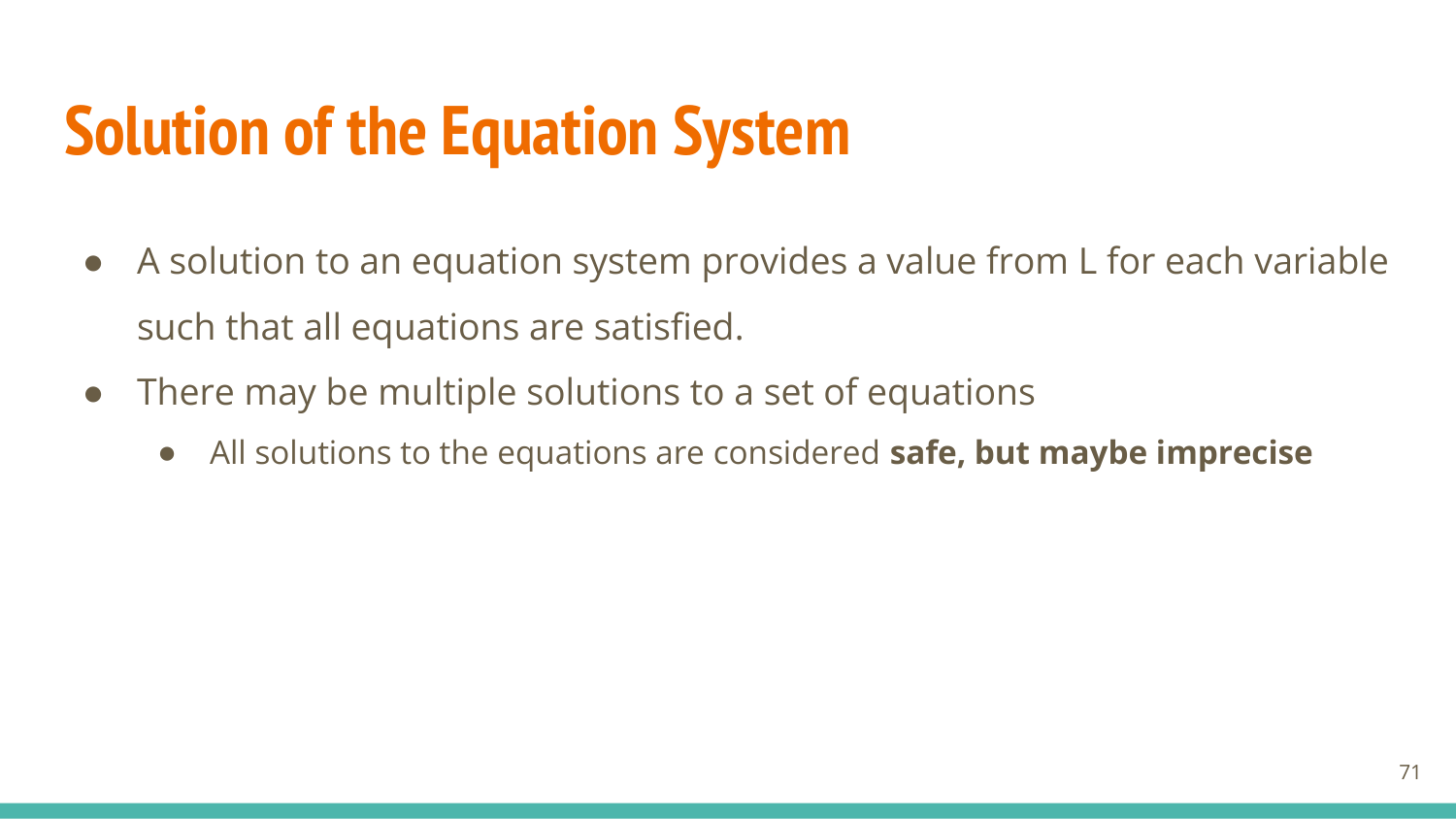

# Solution of the Equation System
A solution to an equation system provides a value from L for each variable such that all equations are satisfied.
There may be multiple solutions to a set of equations
All solutions to the equations are considered safe, but maybe imprecise
71